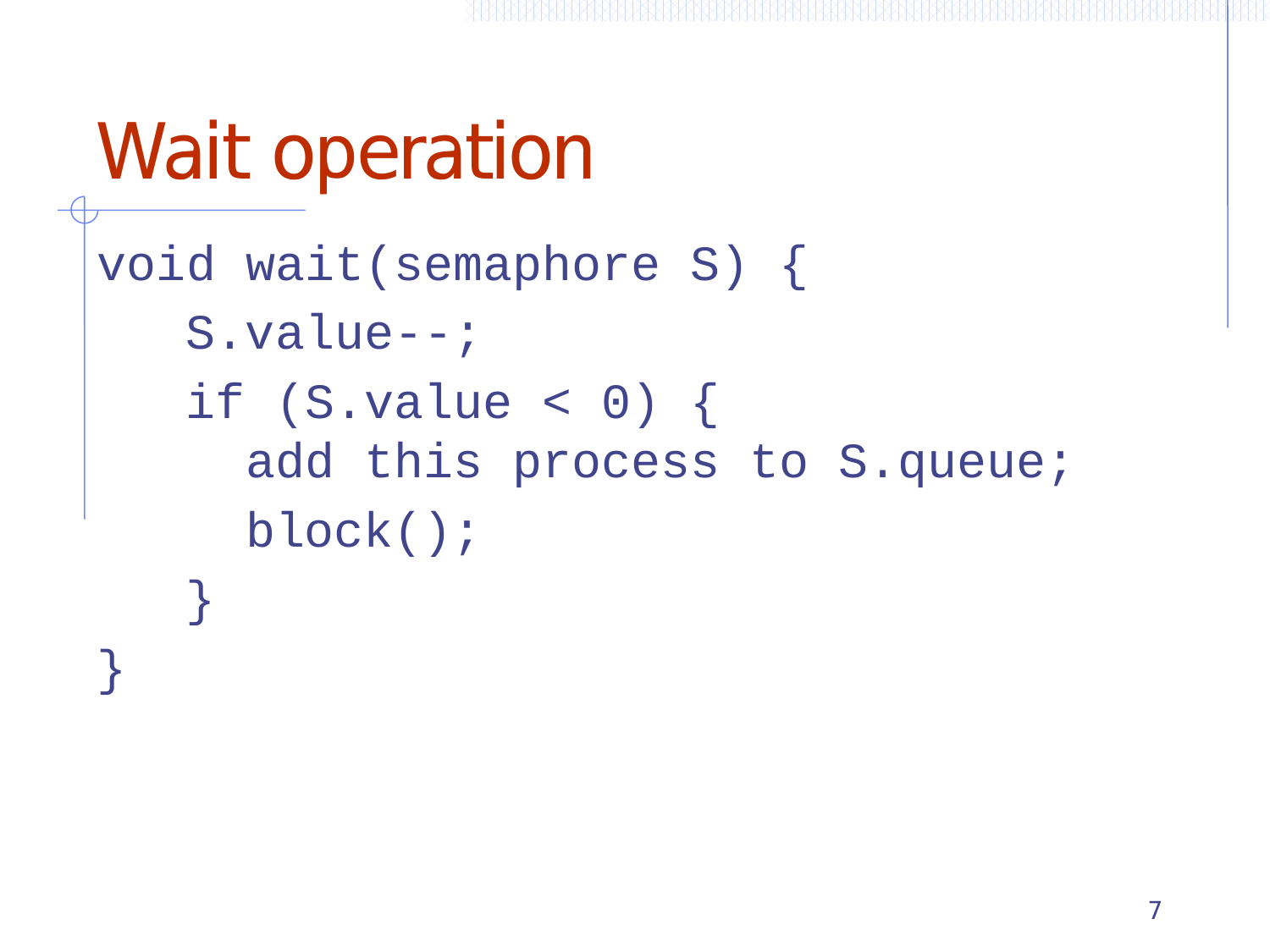

# Wait operation
void wait(semaphore S) {
   S.value--;
   if (S.value < 0) {
     add this process to S.queue;
     block();
   }
}

7